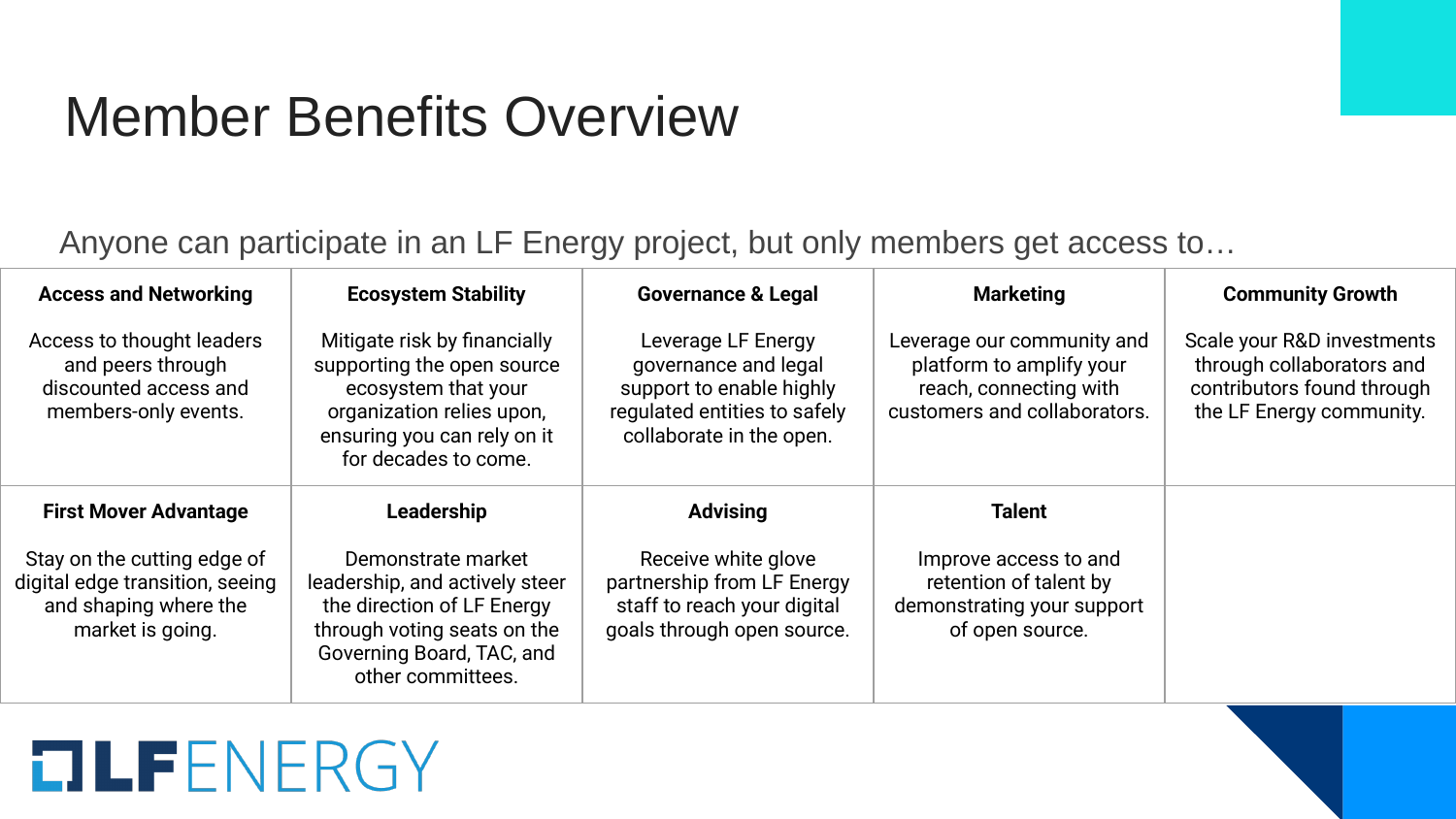

# Member Benefits Overview
Anyone can participate in an LF Energy project, but only members get access to…
| Access and Networking Access to thought leaders and peers through discounted access and members-only events. | Ecosystem Stability Mitigate risk by financially supporting the open source ecosystem that your organization relies upon, ensuring you can rely on it for decades to come. | Governance & Legal Leverage LF Energy governance and legal support to enable highly regulated entities to safely collaborate in the open. | Marketing Leverage our community and platform to amplify your reach, connecting with customers and collaborators. | Community Growth Scale your R&D investments through collaborators and contributors found through the LF Energy community. |
| --- | --- | --- | --- | --- |
| First Mover Advantage Stay on the cutting edge of digital edge transition, seeing and shaping where the market is going. | Leadership Demonstrate market leadership, and actively steer the direction of LF Energy through voting seats on the Governing Board, TAC, and other committees. | Advising Receive white glove partnership from LF Energy staff to reach your digital goals through open source. | Talent Improve access to and retention of talent by demonstrating your support of open source. |  |